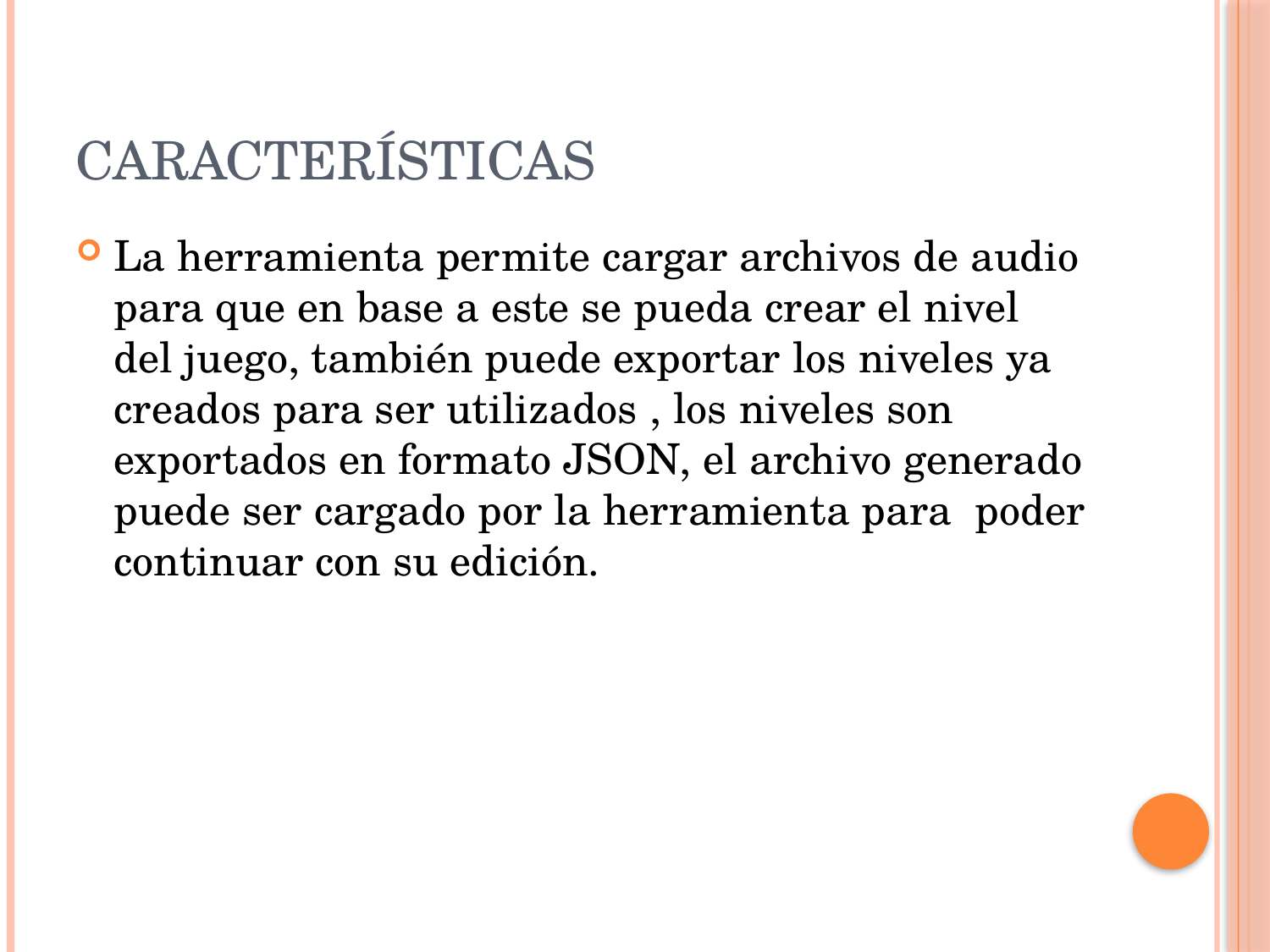

# Características
La herramienta permite cargar archivos de audio para que en base a este se pueda crear el nivel del juego, también puede exportar los niveles ya creados para ser utilizados , los niveles son  exportados en formato JSON, el archivo generado puede ser cargado por la herramienta para  poder continuar con su edición.